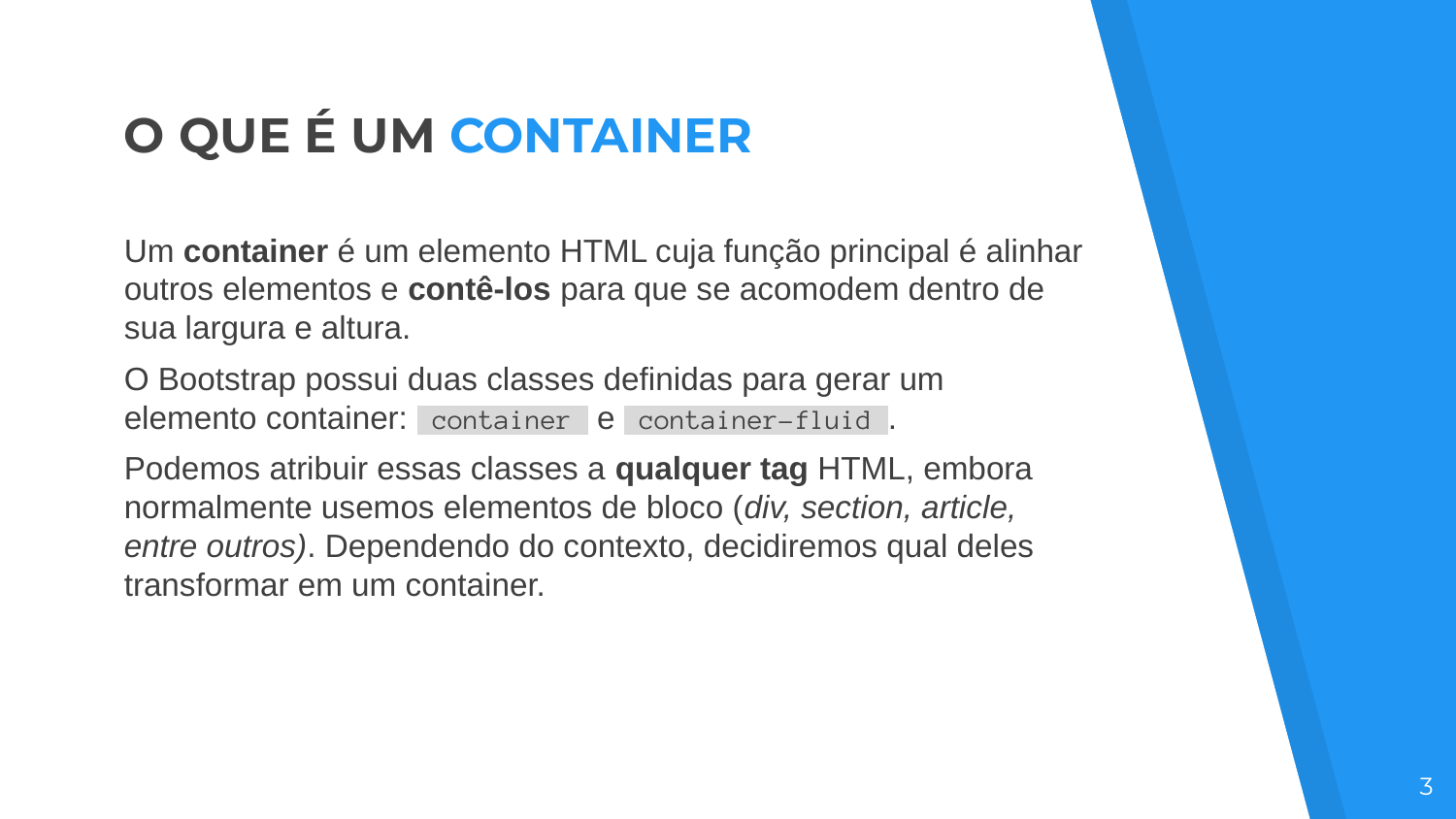

O QUE É UM CONTAINER
Um container é um elemento HTML cuja função principal é alinhar outros elementos e contê-los para que se acomodem dentro de sua largura e altura.
O Bootstrap possui duas classes definidas para gerar um elemento container:  container  e  container-fluid .
Podemos atribuir essas classes a qualquer tag HTML, embora normalmente usemos elementos de bloco (div, section, article, entre outros). Dependendo do contexto, decidiremos qual deles transformar em um container.
3